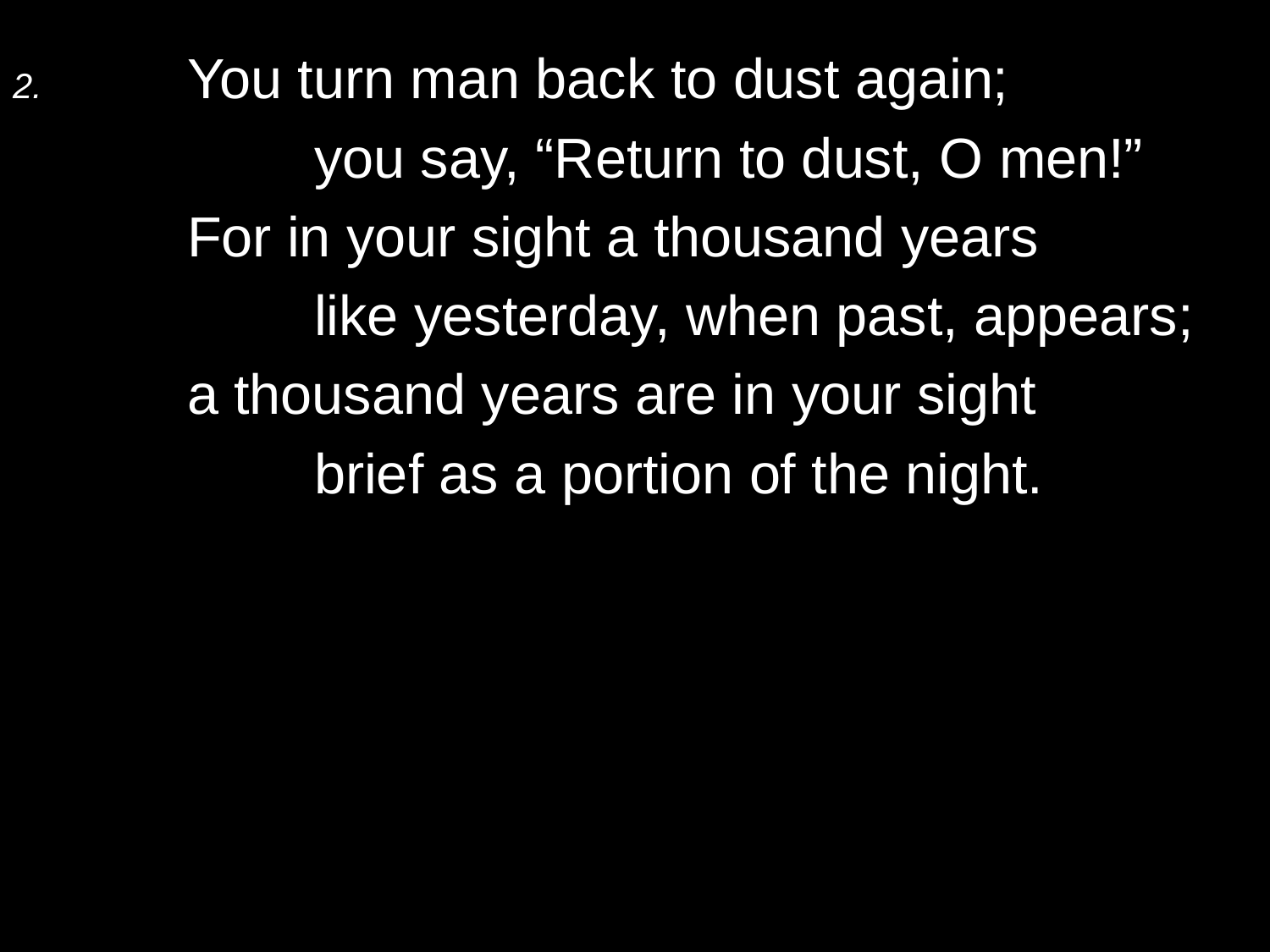

2.	You turn man back to dust again;
		you say, “Return to dust, O men!”
	For in your sight a thousand years
		like yesterday, when past, appears;
	a thousand years are in your sight
		brief as a portion of the night.